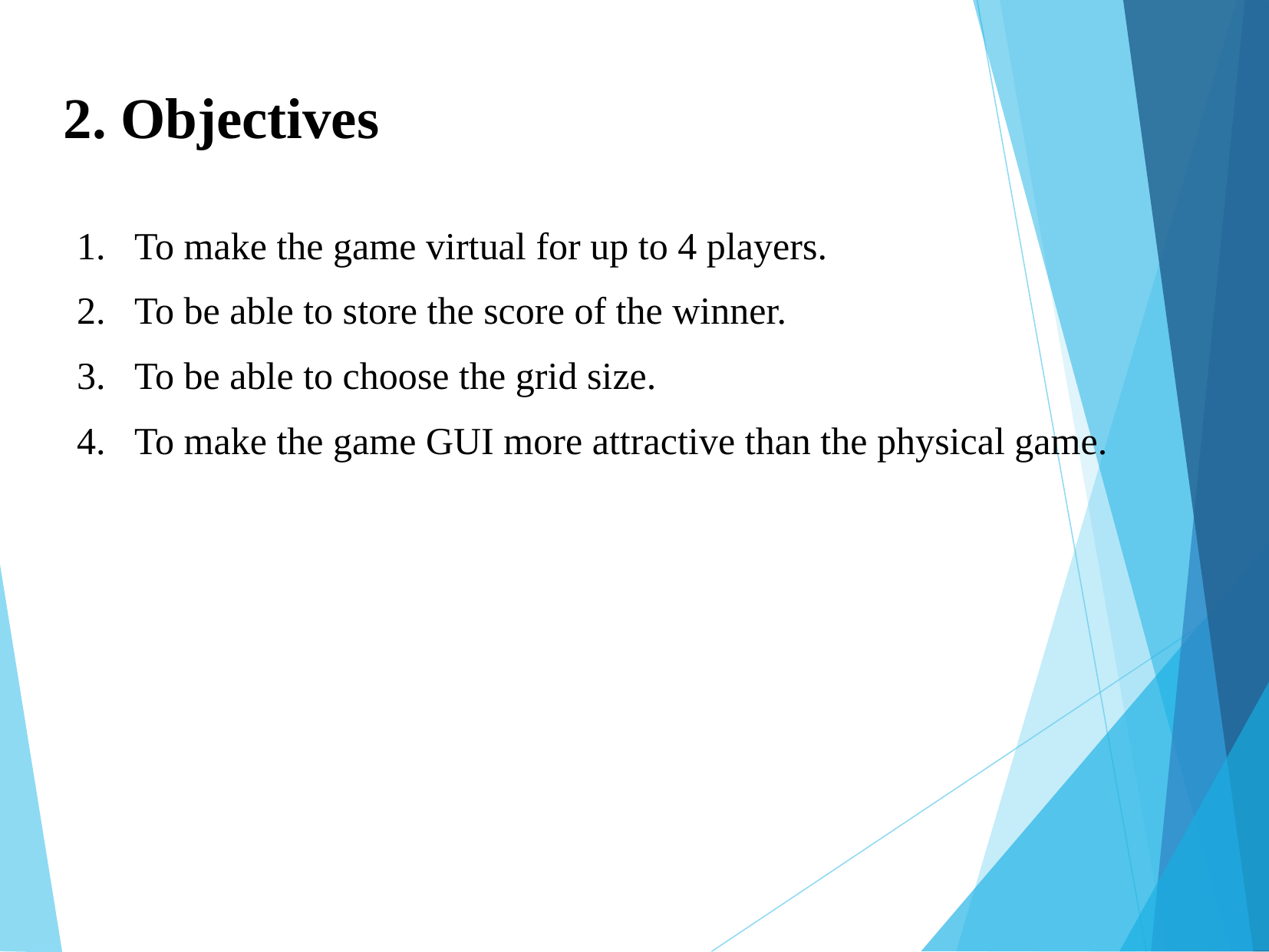

2. Objectives
To make the game virtual for up to 4 players.
To be able to store the score of the winner.
To be able to choose the grid size.
To make the game GUI more attractive than the physical game.